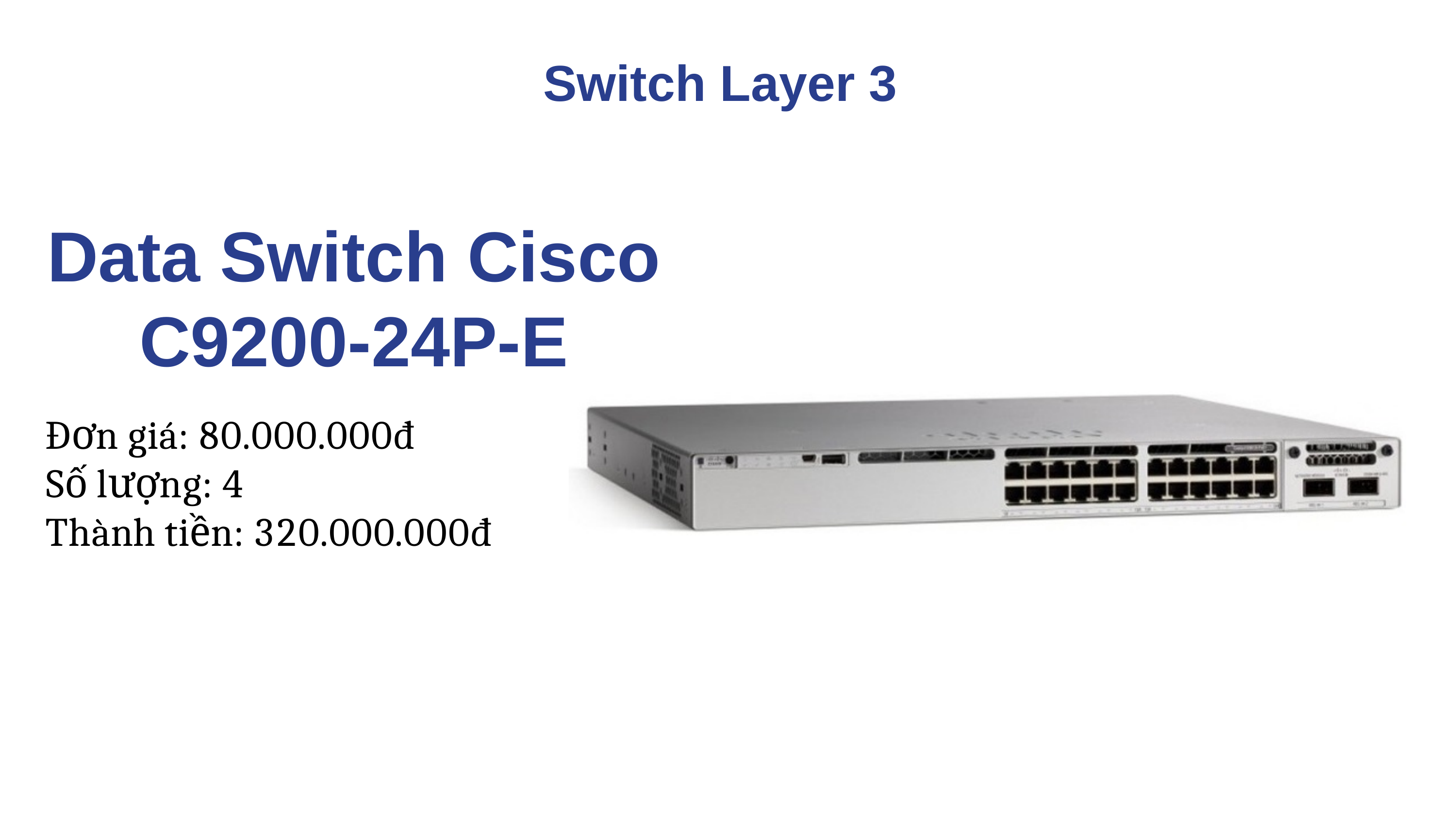

Switch Layer 3
Data Switch Cisco C9200-24P-E

Đơn giá: 80.000.000đ
Số lượng: 4
Thành tiền: 320.000.000đ